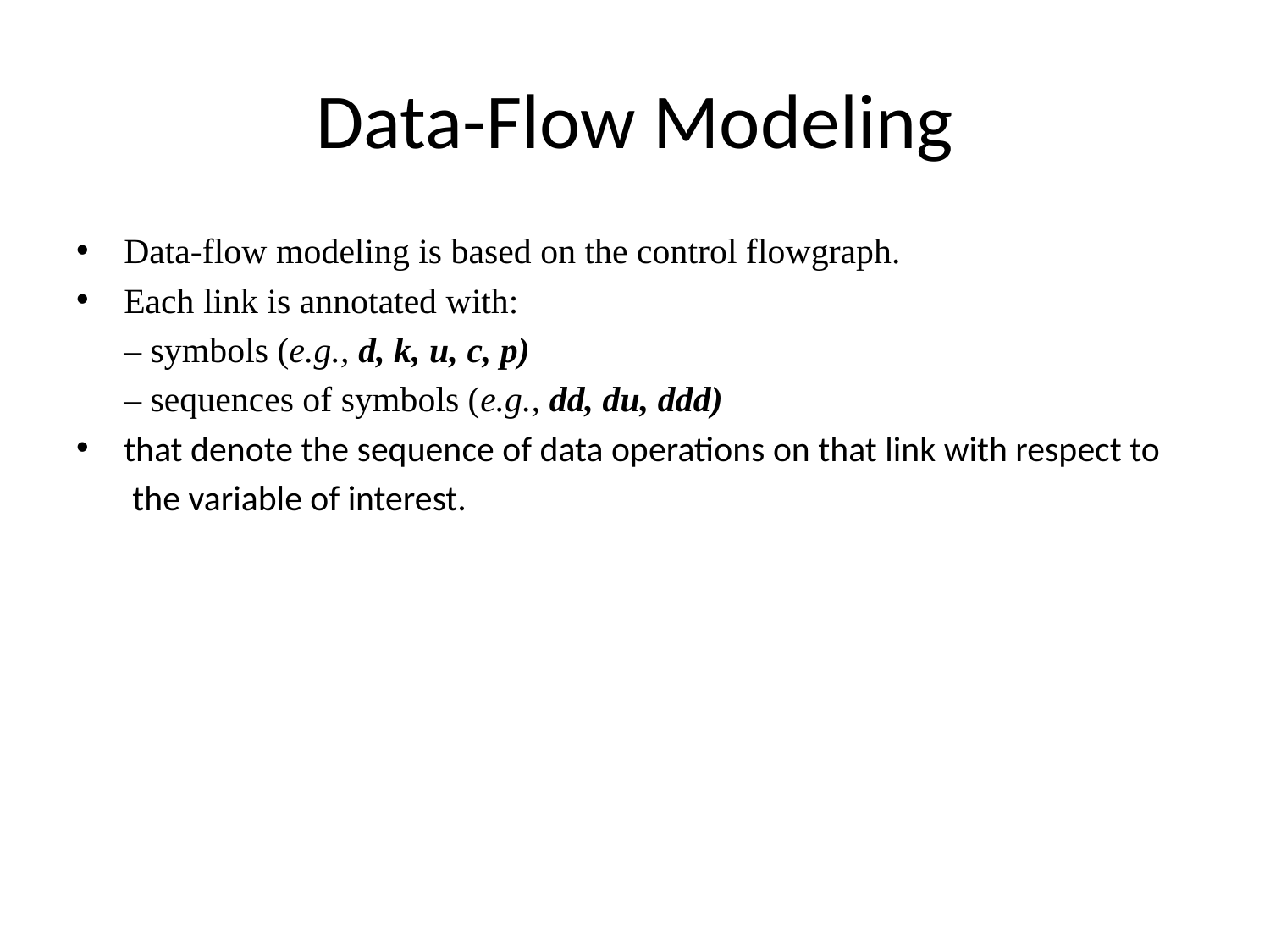

# Data-Flow Modeling
Data-flow modeling is based on the control flowgraph.
Each link is annotated with:
	– symbols (e.g., d, k, u, c, p)
	– sequences of symbols (e.g., dd, du, ddd)
that denote the sequence of data operations on that link with respect to
       the variable of interest.